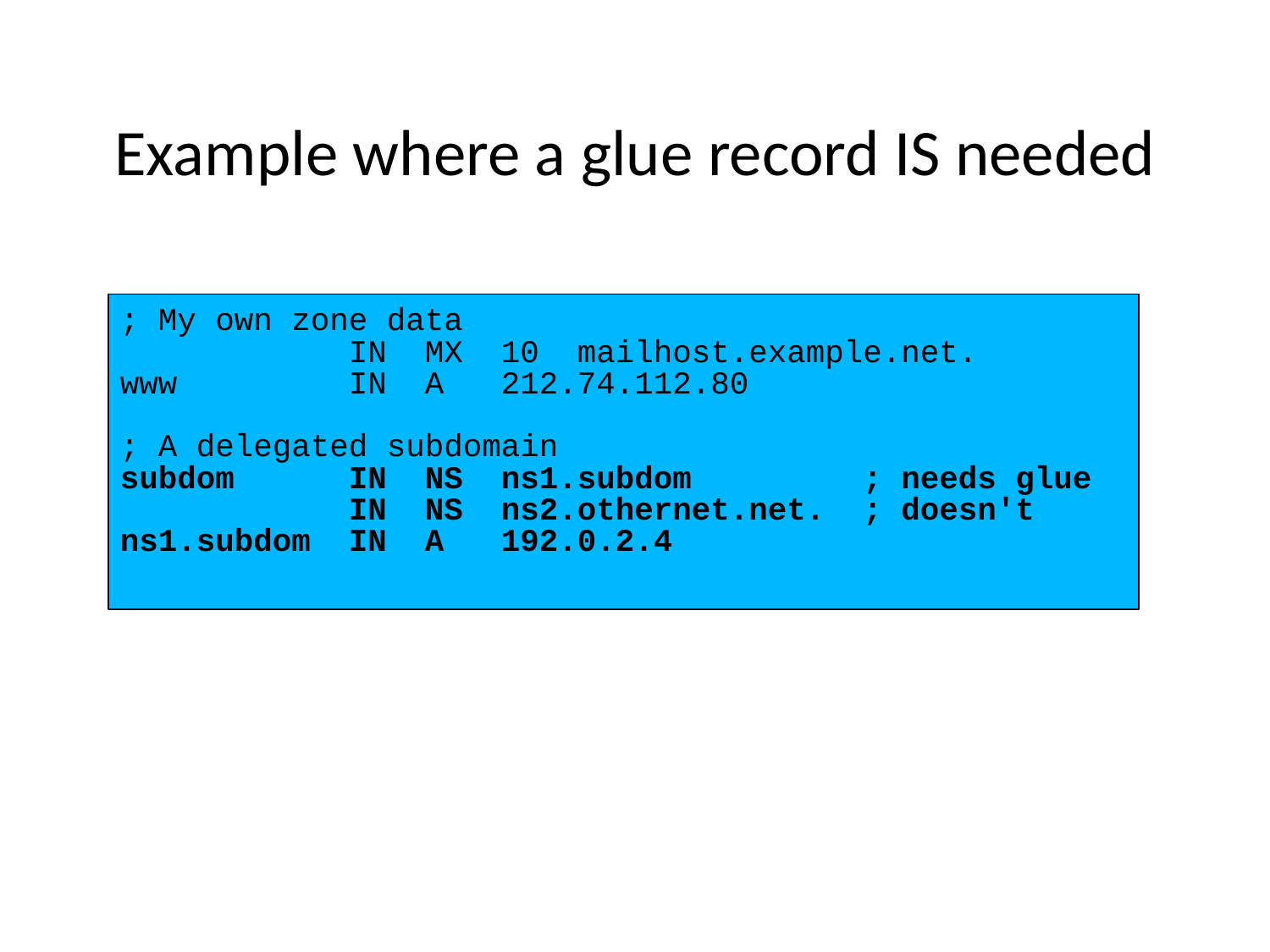

# Example where a glue record IS needed
; My own zone data
            IN  MX  10  mailhost.example.net.
www         IN  A   212.74.112.80

; A delegated subdomain
subdom      IN  NS  ns1.subdom         ; needs glue
            IN  NS  ns2.othernet.net.  ; doesn't
ns1.subdom  IN  A   192.0.2.4